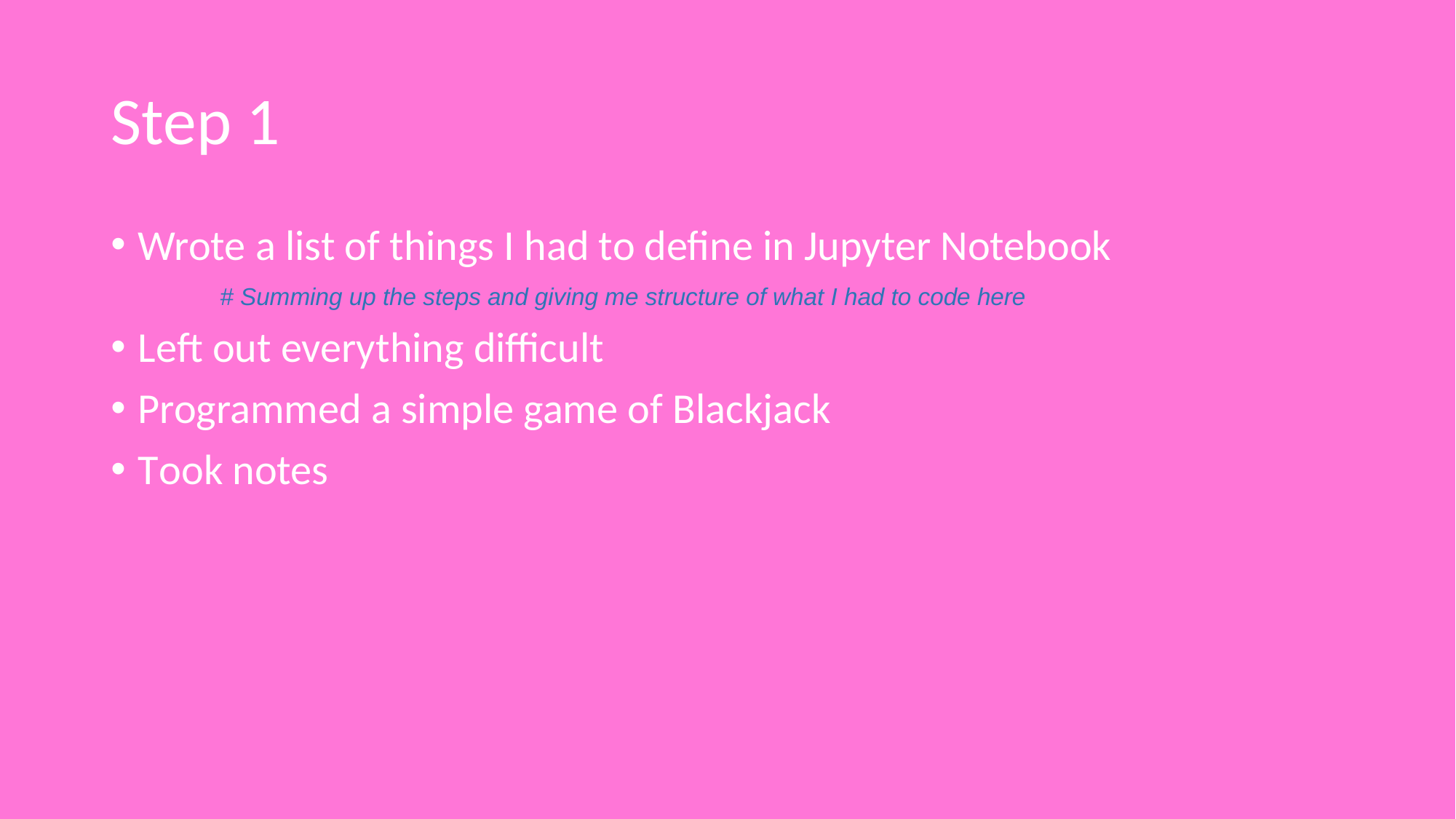

# Step 1
Wrote a list of things I had to define in Jupyter Notebook
	# Summing up the steps and giving me structure of what I had to code here
Left out everything difficult
Programmed a simple game of Blackjack
Took notes